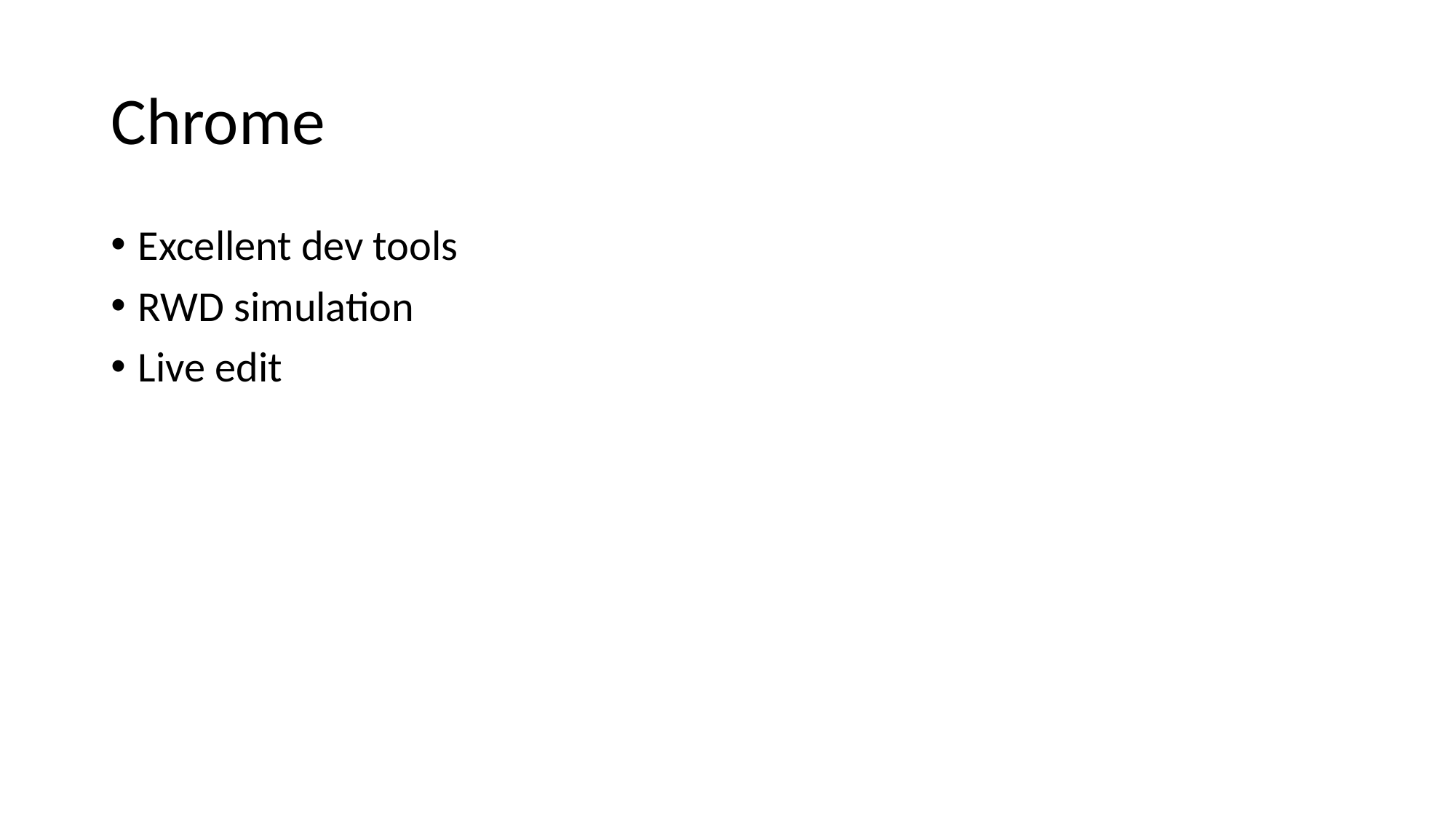

# Chrome
Excellent dev tools
RWD simulation
Live edit